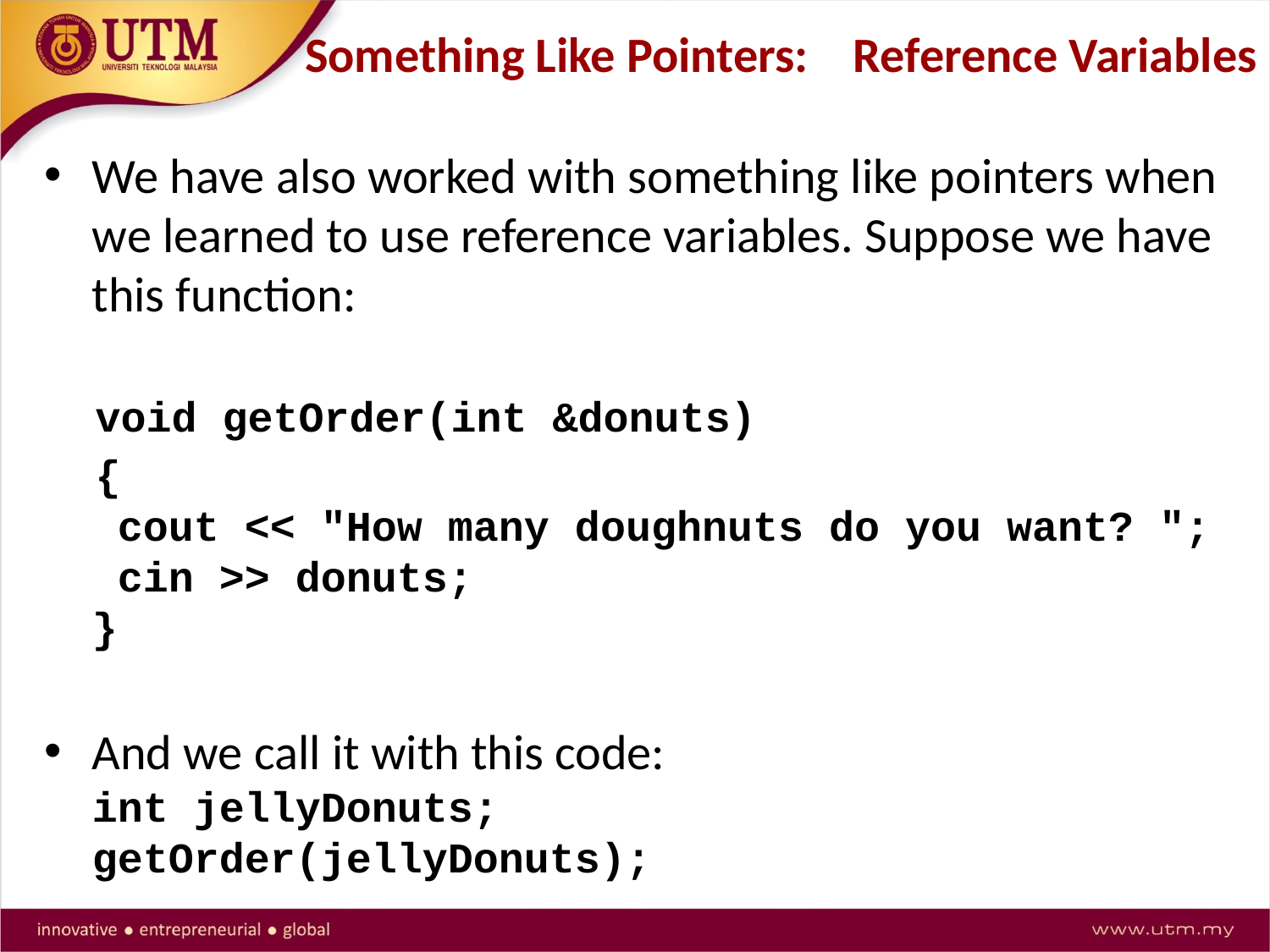

# Something Like Pointers:    Reference Variables
We have also worked with something like pointers when we learned to use reference variables. Suppose we have this function:

  void getOrder(int &donuts)
  {
 cout << "How many doughnuts do you want? ";
 cin >> donuts;
}

And we call it with this code:
int jellyDonuts;
getOrder(jellyDonuts);